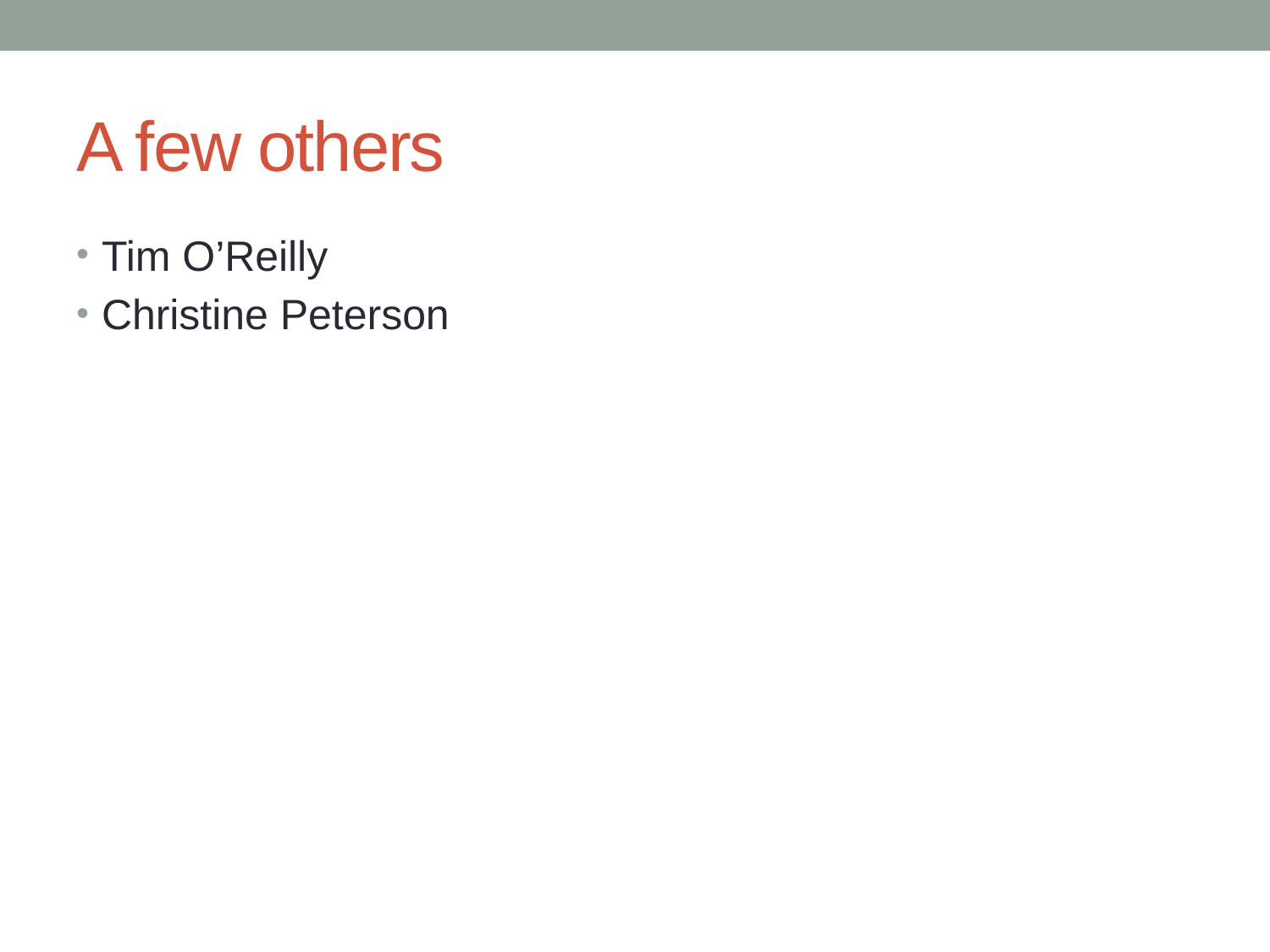

# A few others
Tim O’Reilly
Christine Peterson